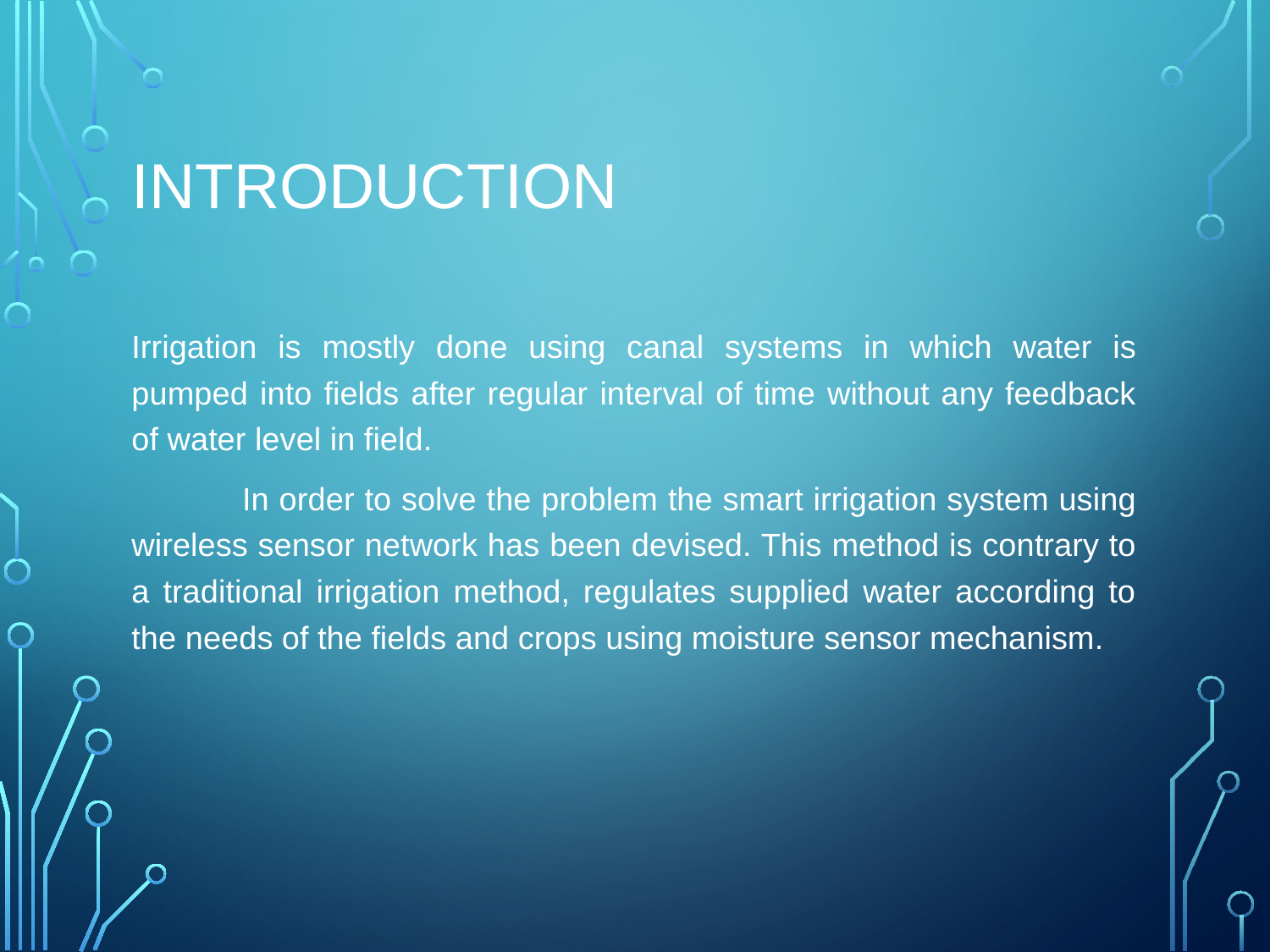

# INTRODUCTION
Irrigation is mostly done using canal systems in which water is pumped into fields after regular interval of time without any feedback of water level in field.
           In order to solve the problem the smart irrigation system using wireless sensor network has been devised. This method is contrary to a traditional irrigation method, regulates supplied water according to the needs of the fields and crops using moisture sensor mechanism.